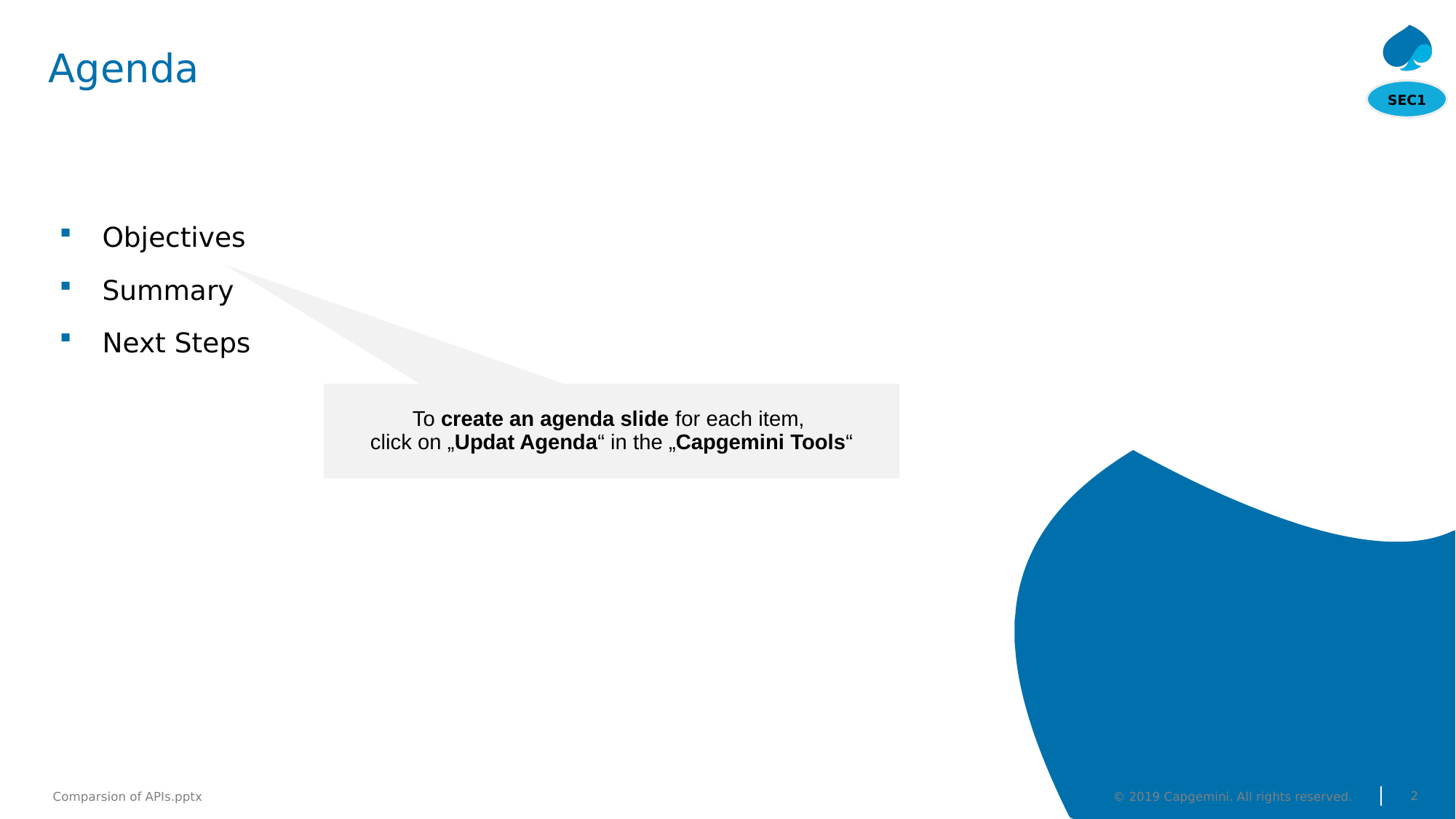

# Agenda
SEC1
Objectives
Summary
Next Steps
To create an agenda slide for each item,
click on „Updat Agenda“ in the „Capgemini Tools“
© 2019 Capgemini. All rights reserved.
2